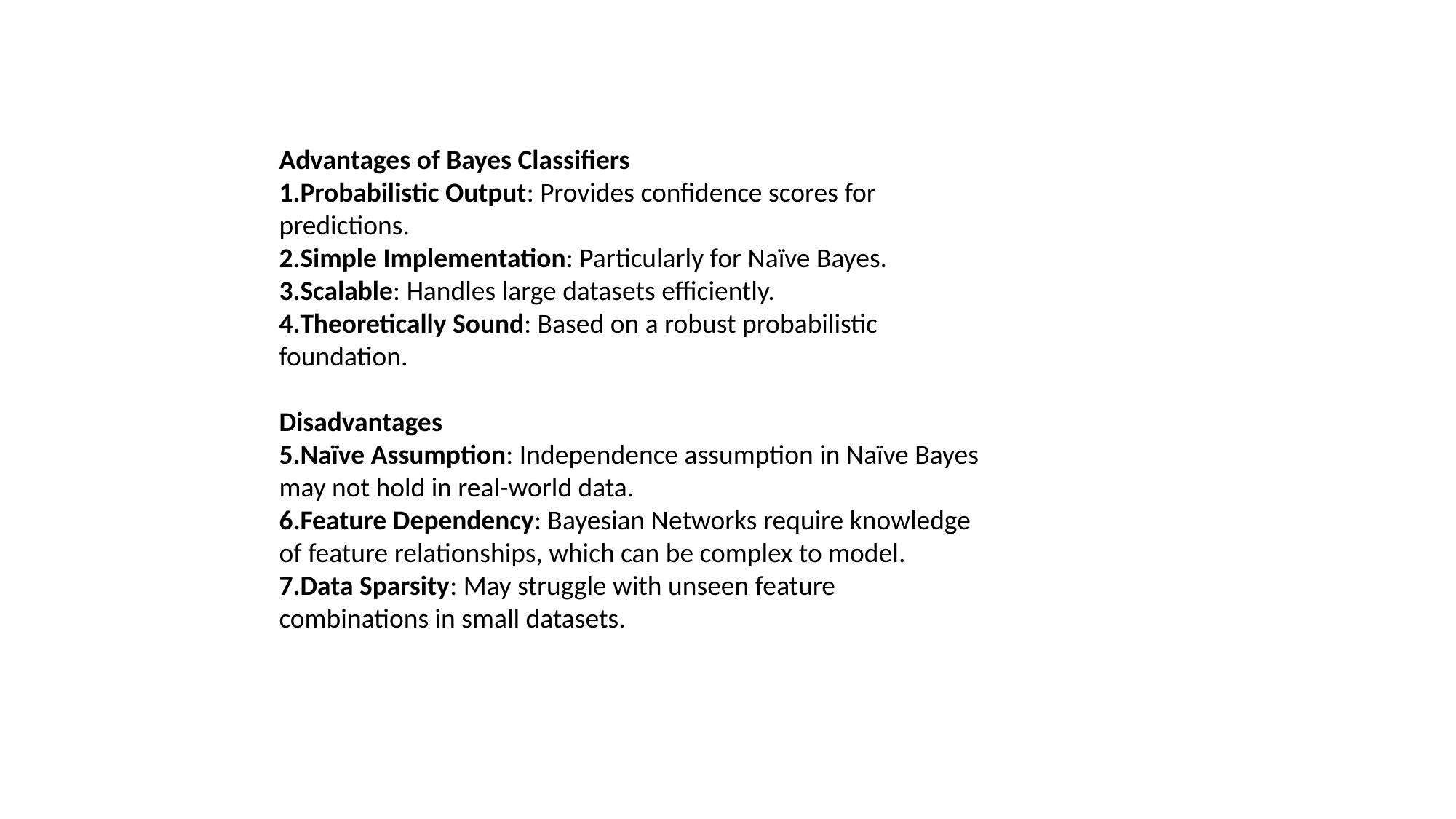

Advantages of Bayes Classifiers
Probabilistic Output: Provides confidence scores for predictions.
Simple Implementation: Particularly for Naïve Bayes.
Scalable: Handles large datasets efficiently.
Theoretically Sound: Based on a robust probabilistic foundation.

Disadvantages
Naïve Assumption: Independence assumption in Naïve Bayes may not hold in real-world data.
Feature Dependency: Bayesian Networks require knowledge of feature relationships, which can be complex to model.
Data Sparsity: May struggle with unseen feature combinations in small datasets.